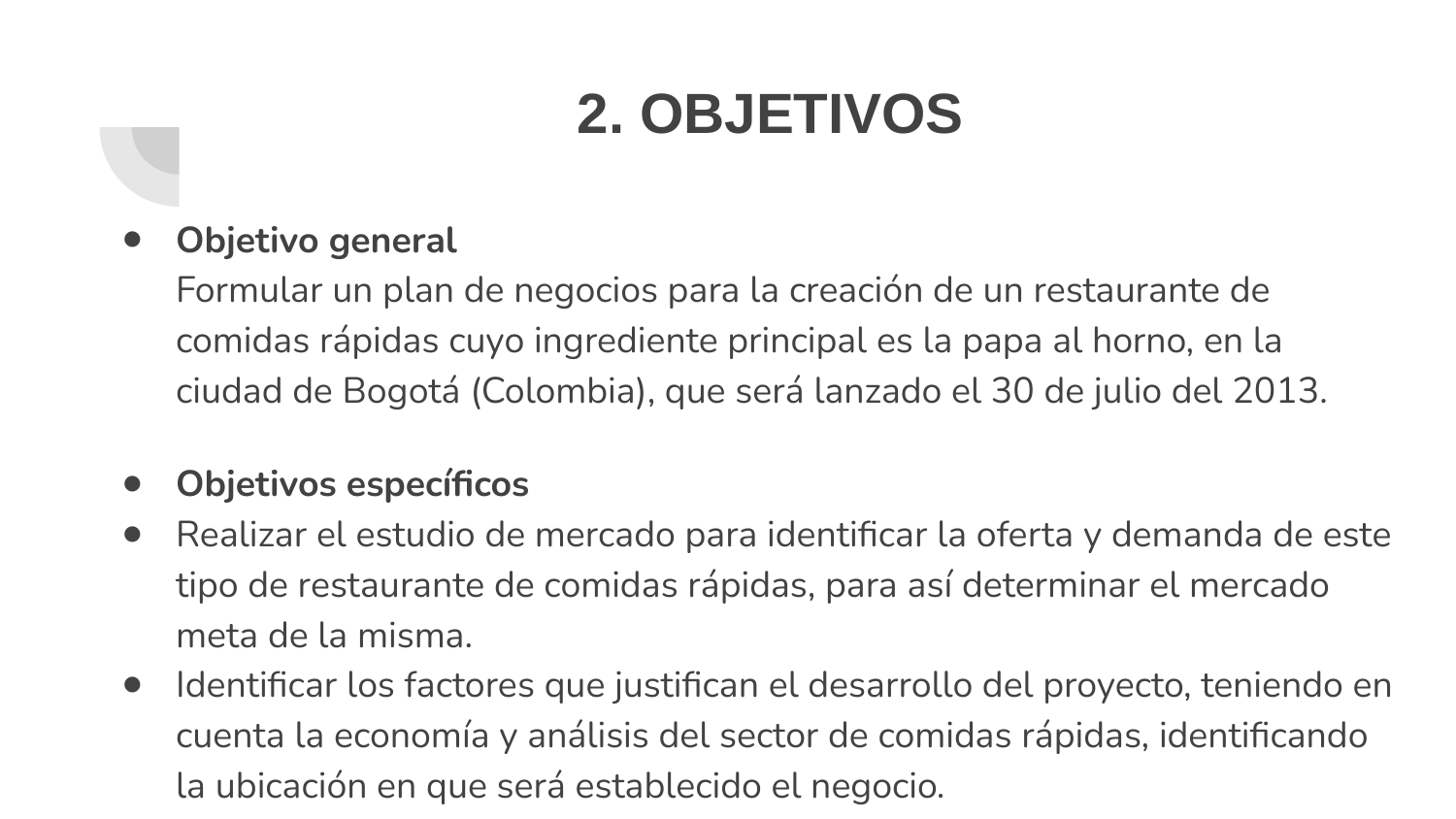

# 2. OBJETIVOS
Objetivo general
Formular un plan de negocios para la creación de un restaurante de comidas rápidas cuyo ingrediente principal es la papa al horno, en la ciudad de Bogotá (Colombia), que será lanzado el 30 de julio del 2013.
Objetivos específicos
Realizar el estudio de mercado para identificar la oferta y demanda de este tipo de restaurante de comidas rápidas, para así determinar el mercado meta de la misma.
Identificar los factores que justifican el desarrollo del proyecto, teniendo en cuenta la economía y análisis del sector de comidas rápidas, identificando la ubicación en que será establecido el negocio.